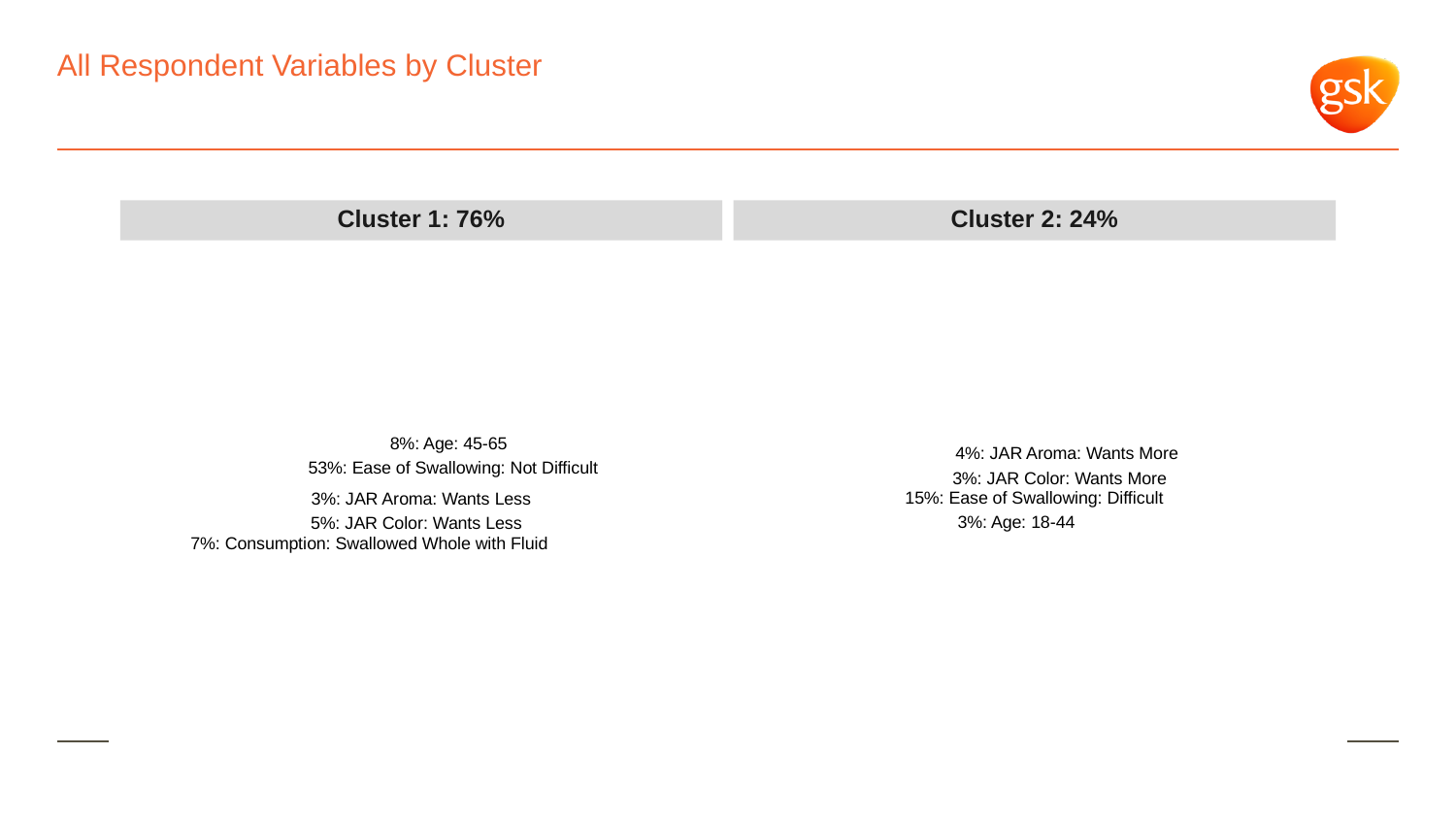

# All Respondent Variables by Cluster

Cluster 1: 76%
Cluster 2: 24%
8%: Age: 45-65
4%: JAR Aroma: Wants More
53%: Ease of Swallowing: Not Difficult
3%: JAR Color: Wants More
15%: Ease of Swallowing: Difficult
3%: JAR Aroma: Wants Less
3%: Age: 18-44
5%: JAR Color: Wants Less
7%: Consumption: Swallowed Whole with Fluid